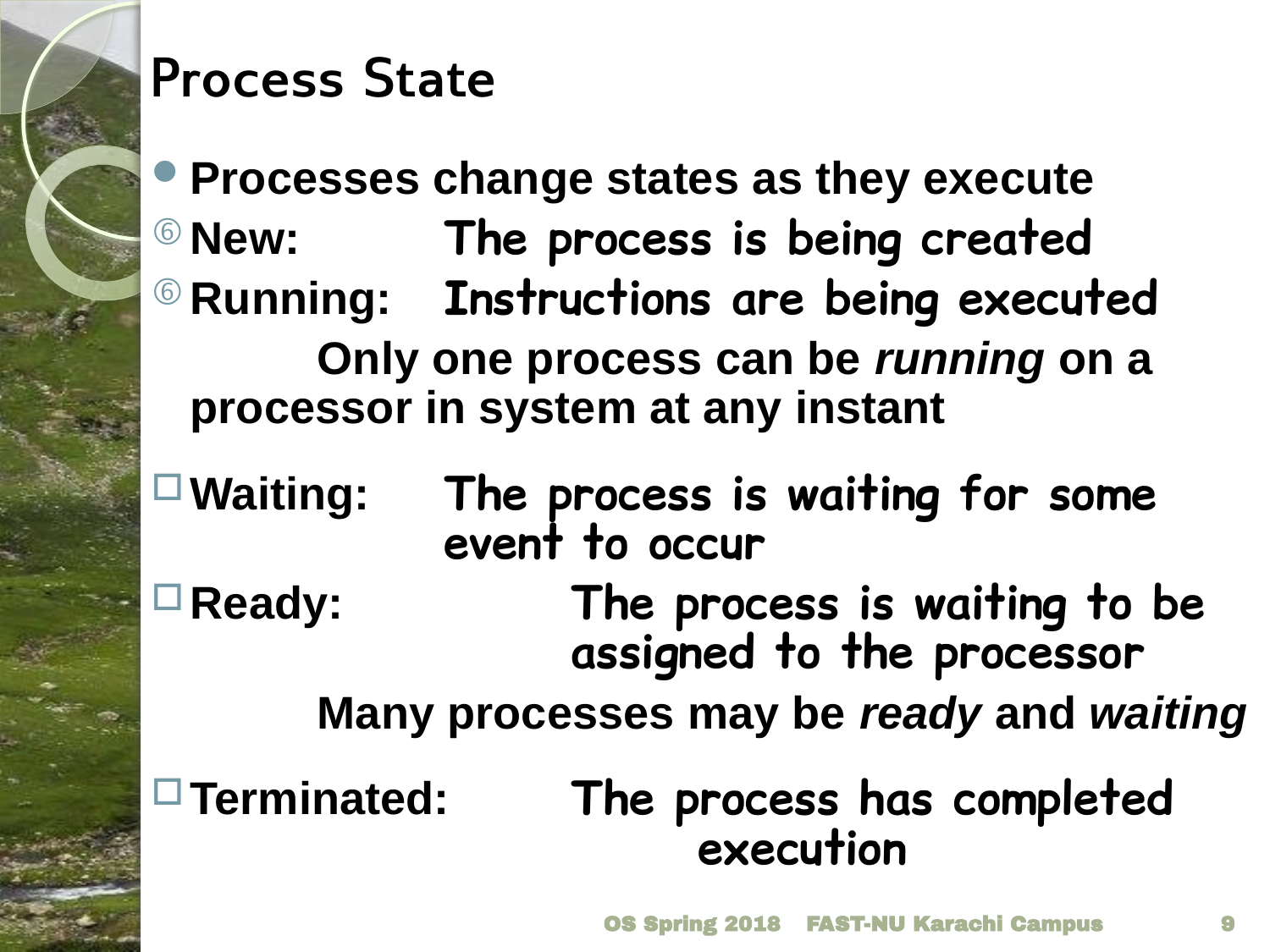

# Process State
Processes change states as they execute
New: 		The process is being created
Running: 	Instructions are being executed
		Only one process can be running on a 	processor in system at any instant

Waiting:     	The process is waiting for some			event to occur
Ready: 		The process is waiting to be 			assigned to the processor
		Many processes may be ready and waiting

Terminated:   	The process has completed 					execution
OS Spring 2018
FAST-NU Karachi Campus
9